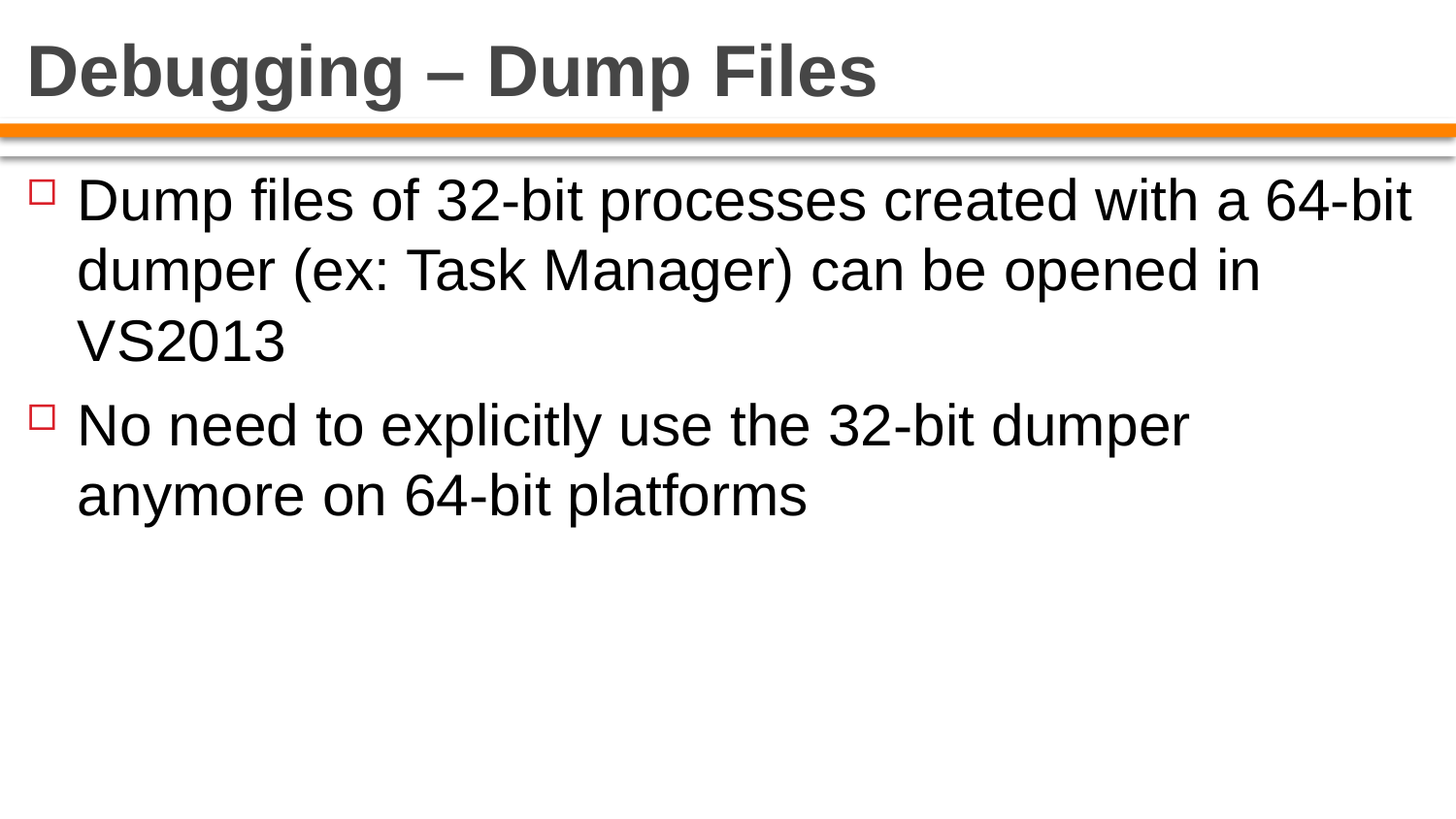

# Debugging – Dump Files
Dump files of 32-bit processes created with a 64-bit dumper (ex: Task Manager) can be opened in VS2013
No need to explicitly use the 32-bit dumper anymore on 64-bit platforms